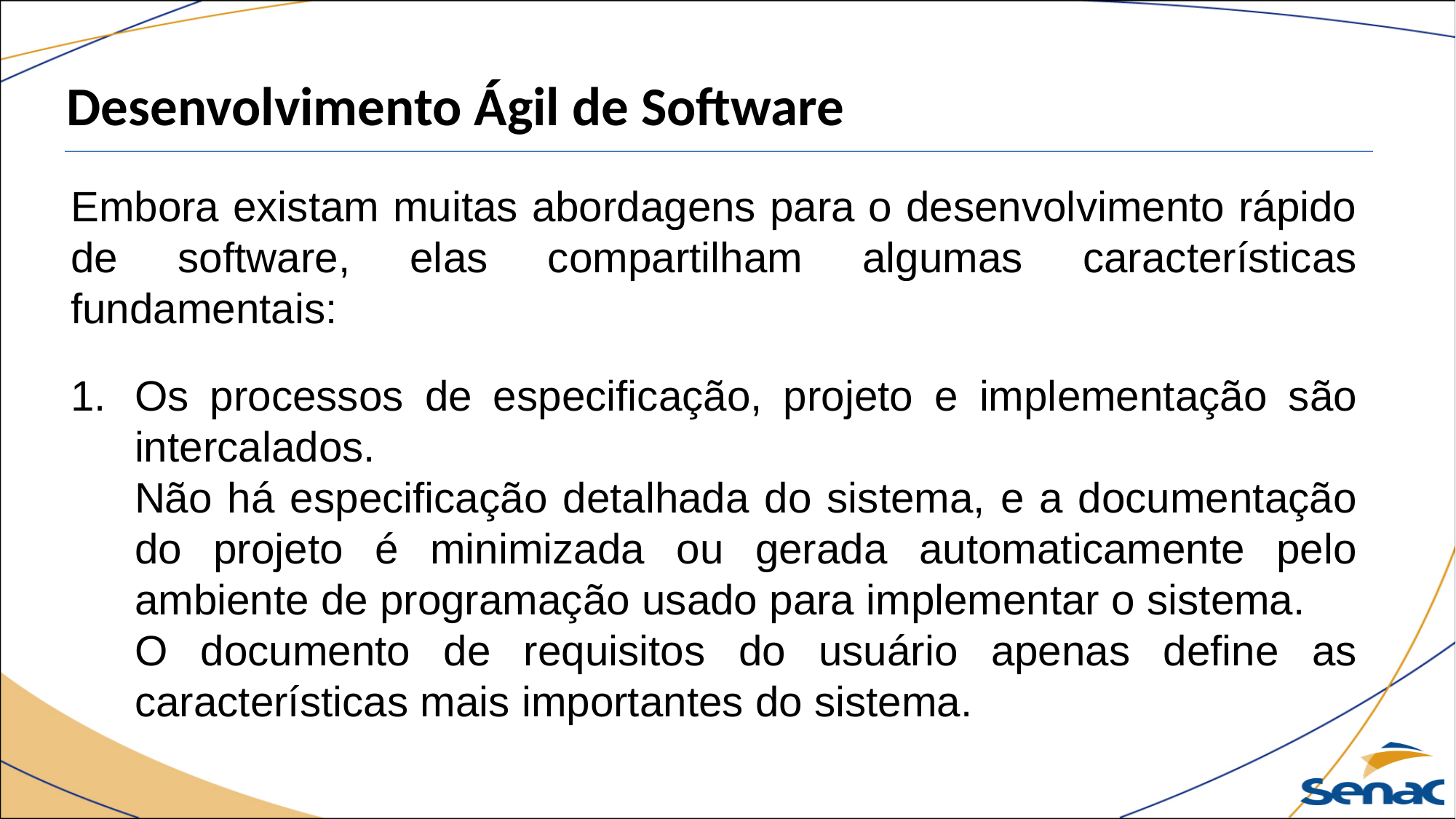

Desenvolvimento Ágil de Software
Embora existam muitas abordagens para o desenvolvimento rápido de software, elas compartilham algumas características fundamentais:

Os processos de especificação, projeto e implementação são intercalados.
Não há especificação detalhada do sistema, e a documentação do projeto é minimizada ou gerada automaticamente pelo ambiente de programação usado para implementar o sistema.
O documento de requisitos do usuário apenas define as características mais importantes do sistema.